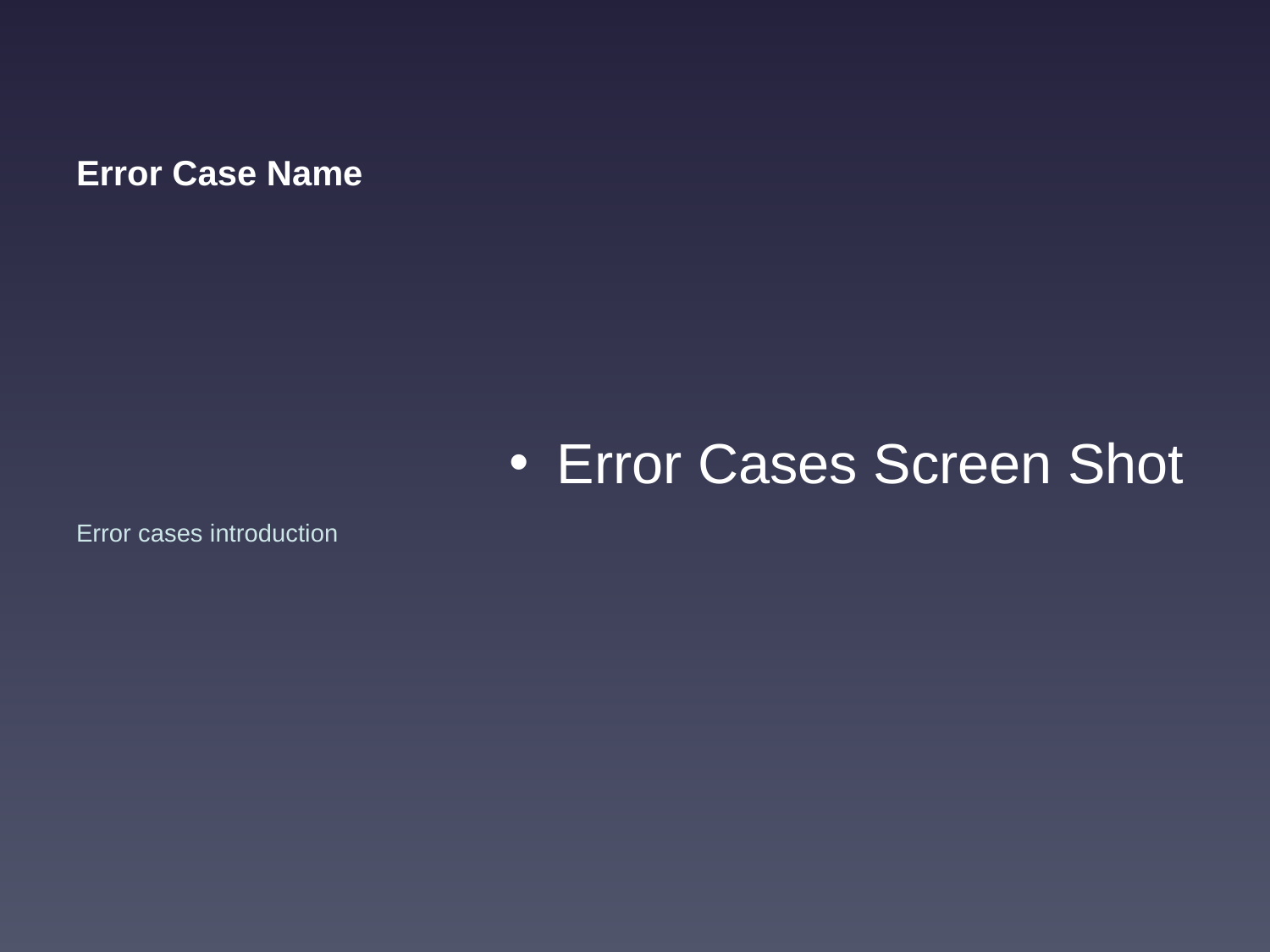

# Error Case Name
Error Cases Screen Shot
Error cases introduction